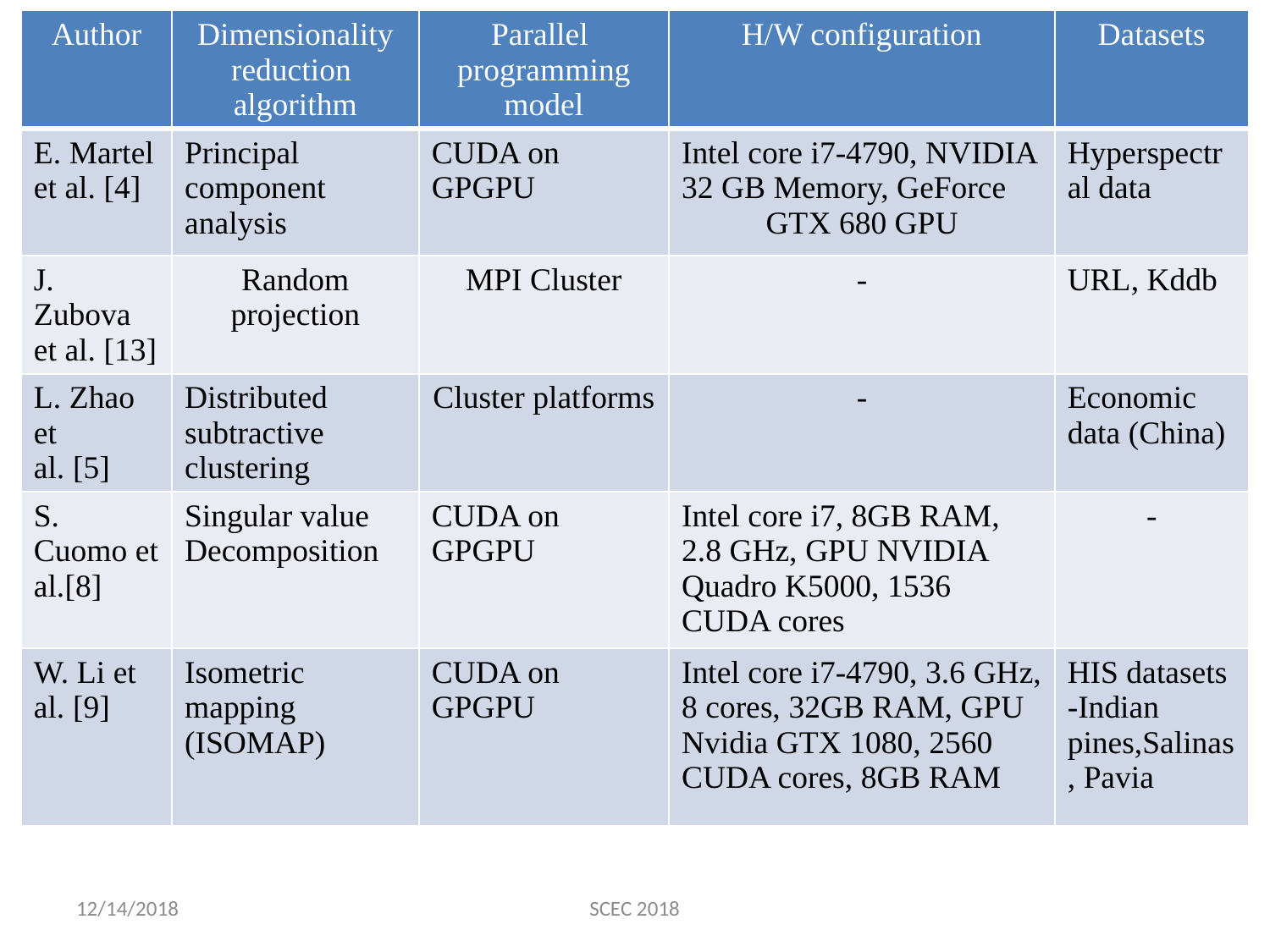

| Author | Dimensionality reduction algorithm | Parallel programming model | H/W configuration | Datasets |
| --- | --- | --- | --- | --- |
| E. Martel et al. [4] | Principal component analysis | CUDA on GPGPU | Intel core i7-4790, NVIDIA 32 GB Memory, GeForce GTX 680 GPU | Hyperspectral data |
| J. Zubova et al. [13] | Random projection | MPI Cluster | - | URL, Kddb |
| L. Zhao et al. [5] | Distributed subtractive clustering | Cluster platforms | - | Economic data (China) |
| S. Cuomo et al.[8] | Singular value Decomposition | CUDA on GPGPU | Intel core i7, 8GB RAM, 2.8 GHz, GPU NVIDIA Quadro K5000, 1536 CUDA cores | - |
| W. Li et al. [9] | Isometric mapping (ISOMAP) | CUDA on GPGPU | Intel core i7-4790, 3.6 GHz, 8 cores, 32GB RAM, GPU Nvidia GTX 1080, 2560 CUDA cores, 8GB RAM | HIS datasets -Indian pines,Salinas, Pavia |
12/14/2018
SCEC 2018